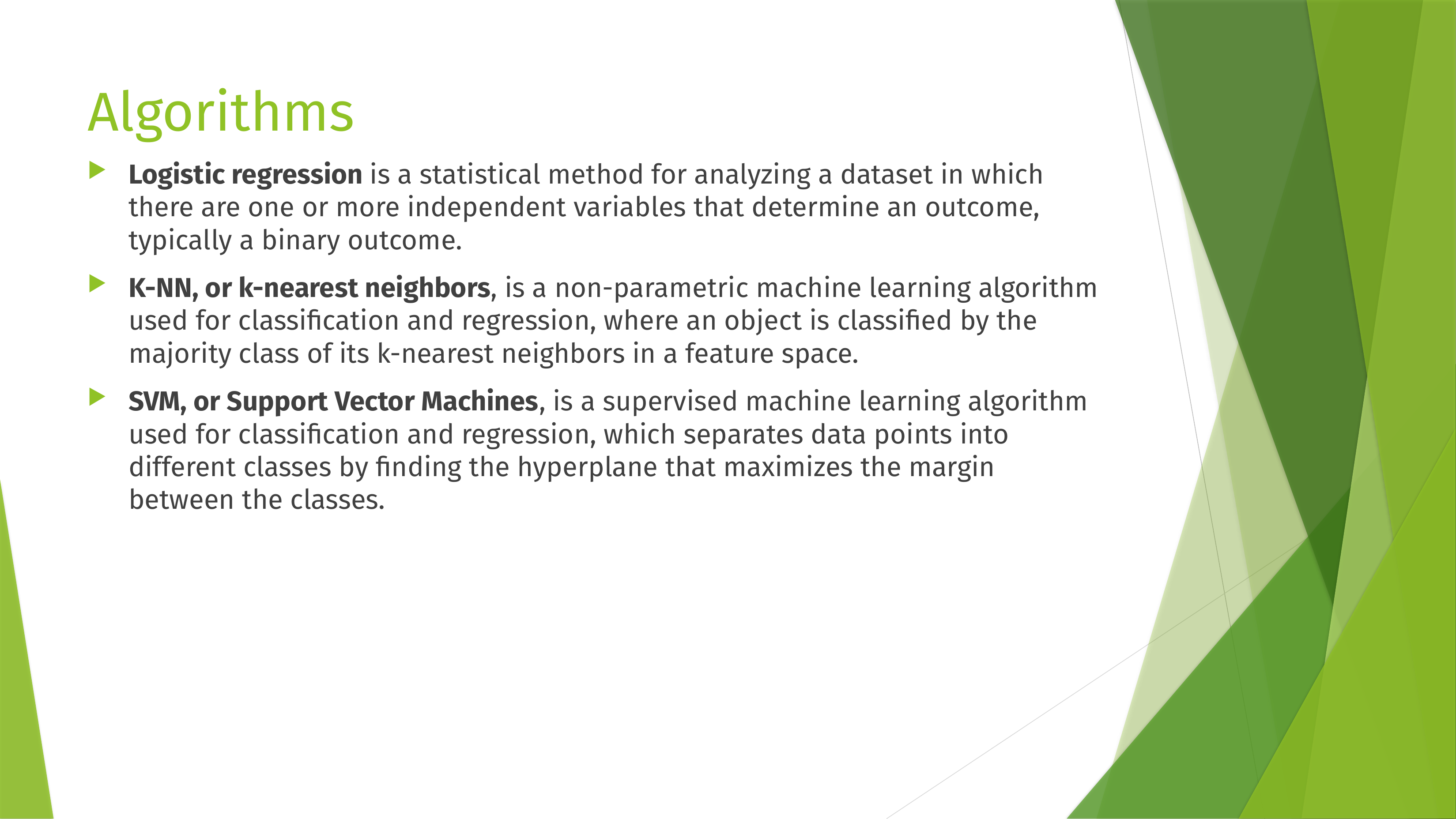

# Algorithms
Logistic regression is a statistical method for analyzing a dataset in which there are one or more independent variables that determine an outcome, typically a binary outcome.
K-NN, or k-nearest neighbors, is a non-parametric machine learning algorithm used for classification and regression, where an object is classified by the majority class of its k-nearest neighbors in a feature space.
SVM, or Support Vector Machines, is a supervised machine learning algorithm used for classification and regression, which separates data points into different classes by finding the hyperplane that maximizes the margin between the classes.